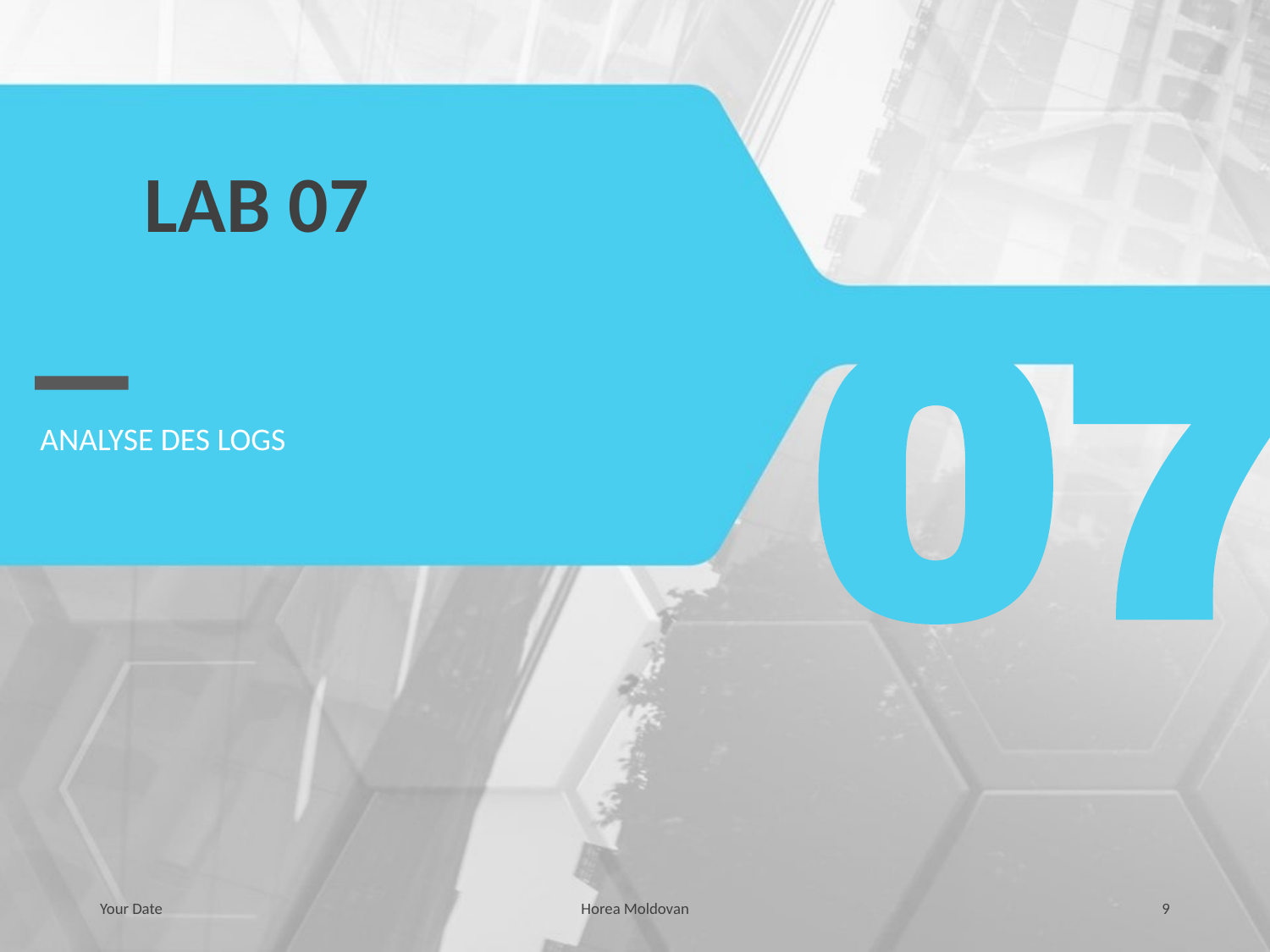

# LAB 07
07
ANALYSE DES LOGS
Your Date
Horea Moldovan
9